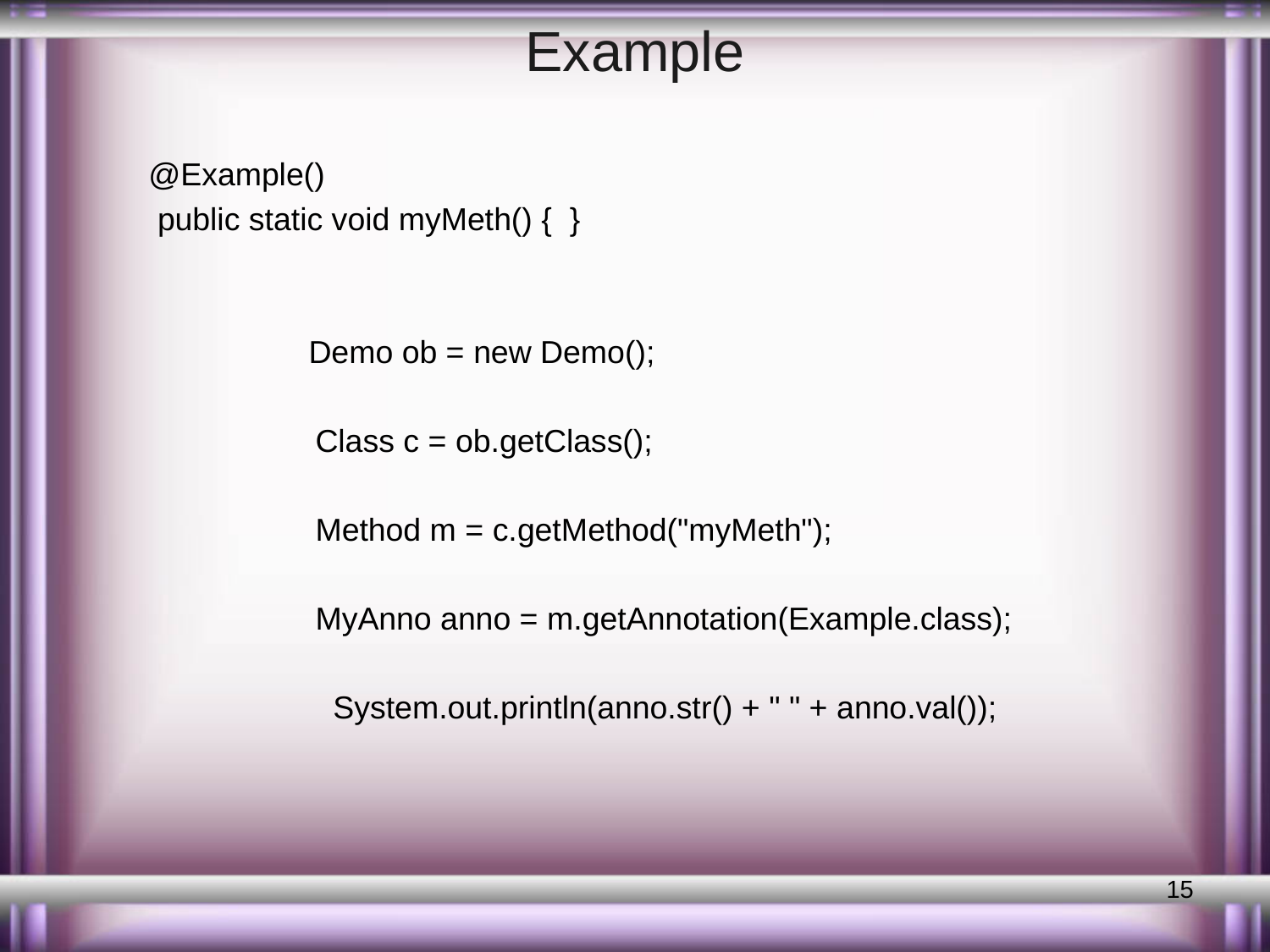

# Example
 @Example()
  public static void myMeth() {  }

                   Demo ob = new Demo();

		 Class c = ob.getClass();

		 Method m = c.getMethod("myMeth");

		 MyAnno anno = m.getAnnotation(Example.class);

		   System.out.println(anno.str() + " " + anno.val());
15